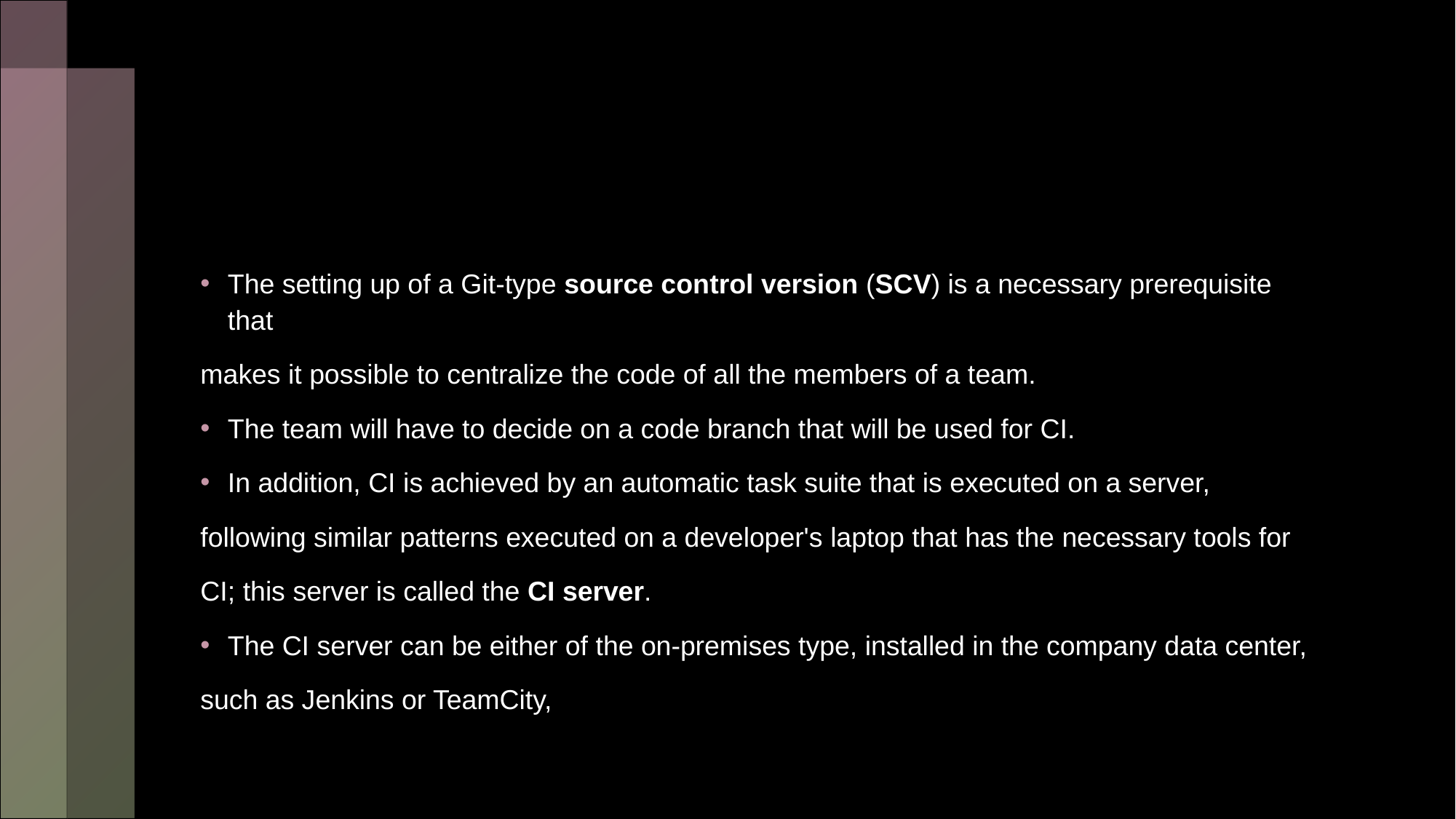

#
The setting up of a Git-type source control version (SCV) is a necessary prerequisite that
makes it possible to centralize the code of all the members of a team.
The team will have to decide on a code branch that will be used for CI.
In addition, CI is achieved by an automatic task suite that is executed on a server,
following similar patterns executed on a developer's laptop that has the necessary tools for
CI; this server is called the CI server.
The CI server can be either of the on-premises type, installed in the company data center,
such as Jenkins or TeamCity,